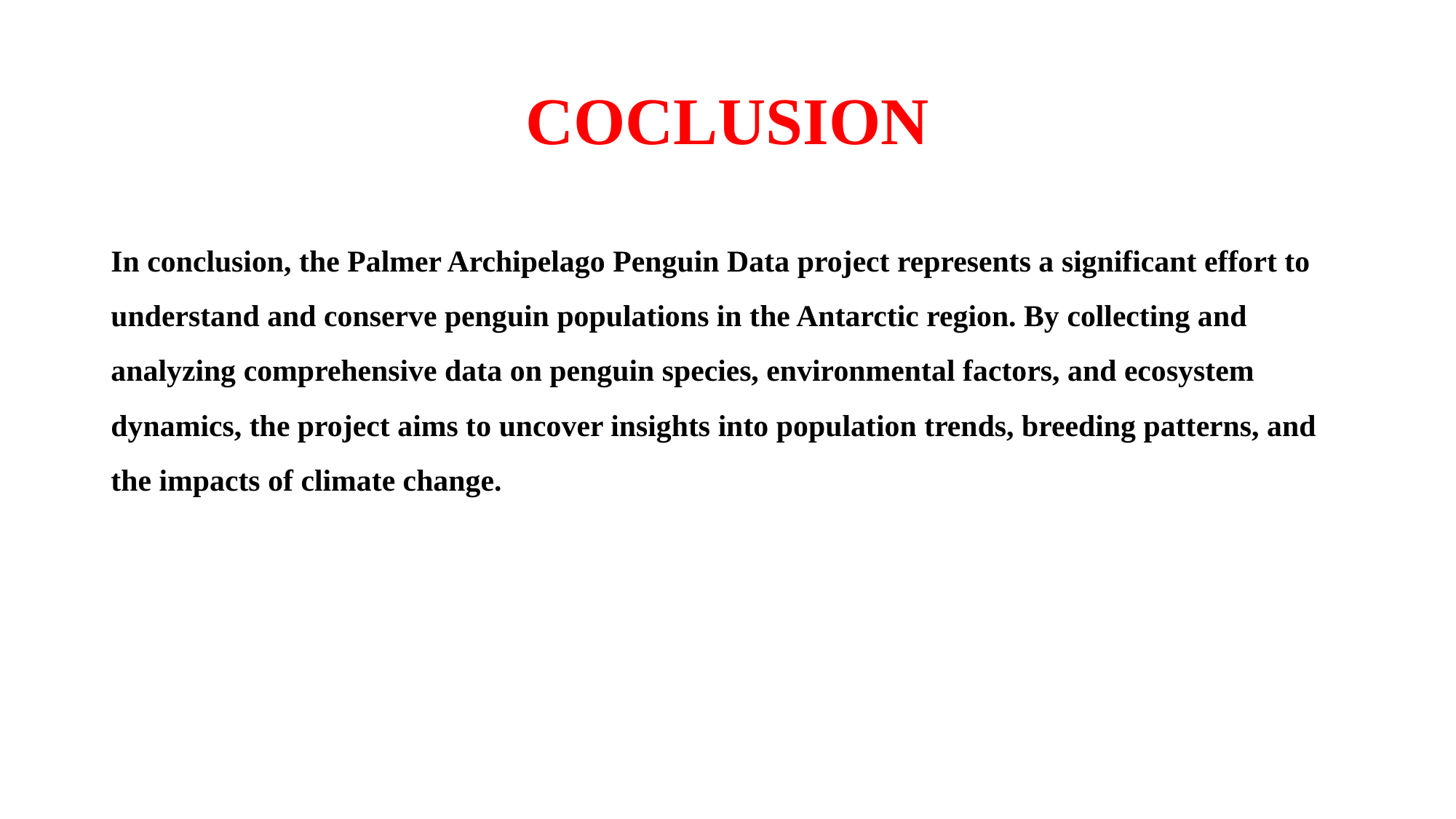

# COCLUSION
In conclusion, the Palmer Archipelago Penguin Data project represents a significant effort to understand and conserve penguin populations in the Antarctic region. By collecting and analyzing comprehensive data on penguin species, environmental factors, and ecosystem dynamics, the project aims to uncover insights into population trends, breeding patterns, and the impacts of climate change.